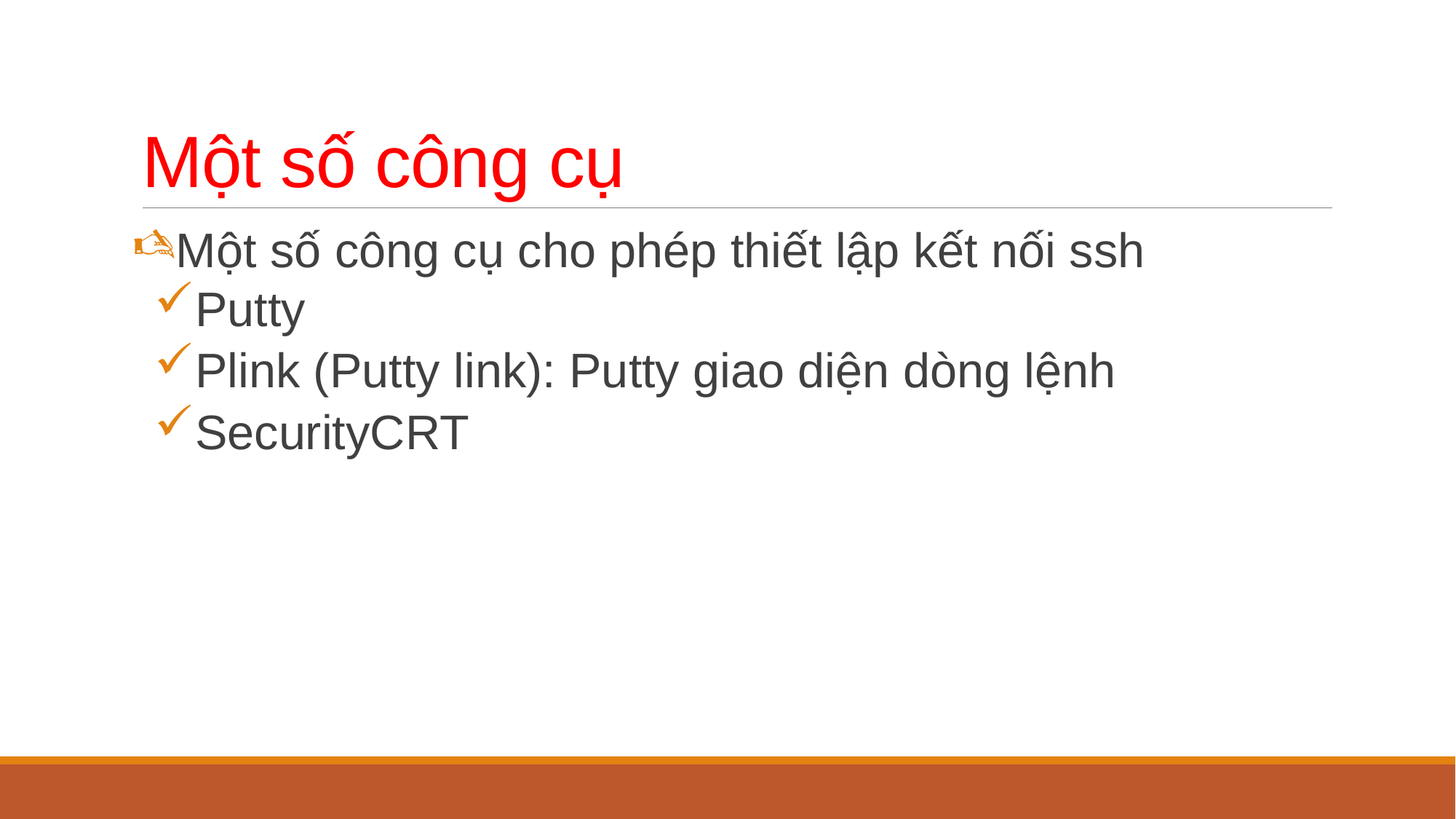

# Một số công cụ
Một số công cụ cho phép thiết lập kết nối ssh
Putty
Plink (Putty link): Putty giao diện dòng lệnh
SecurityCRT